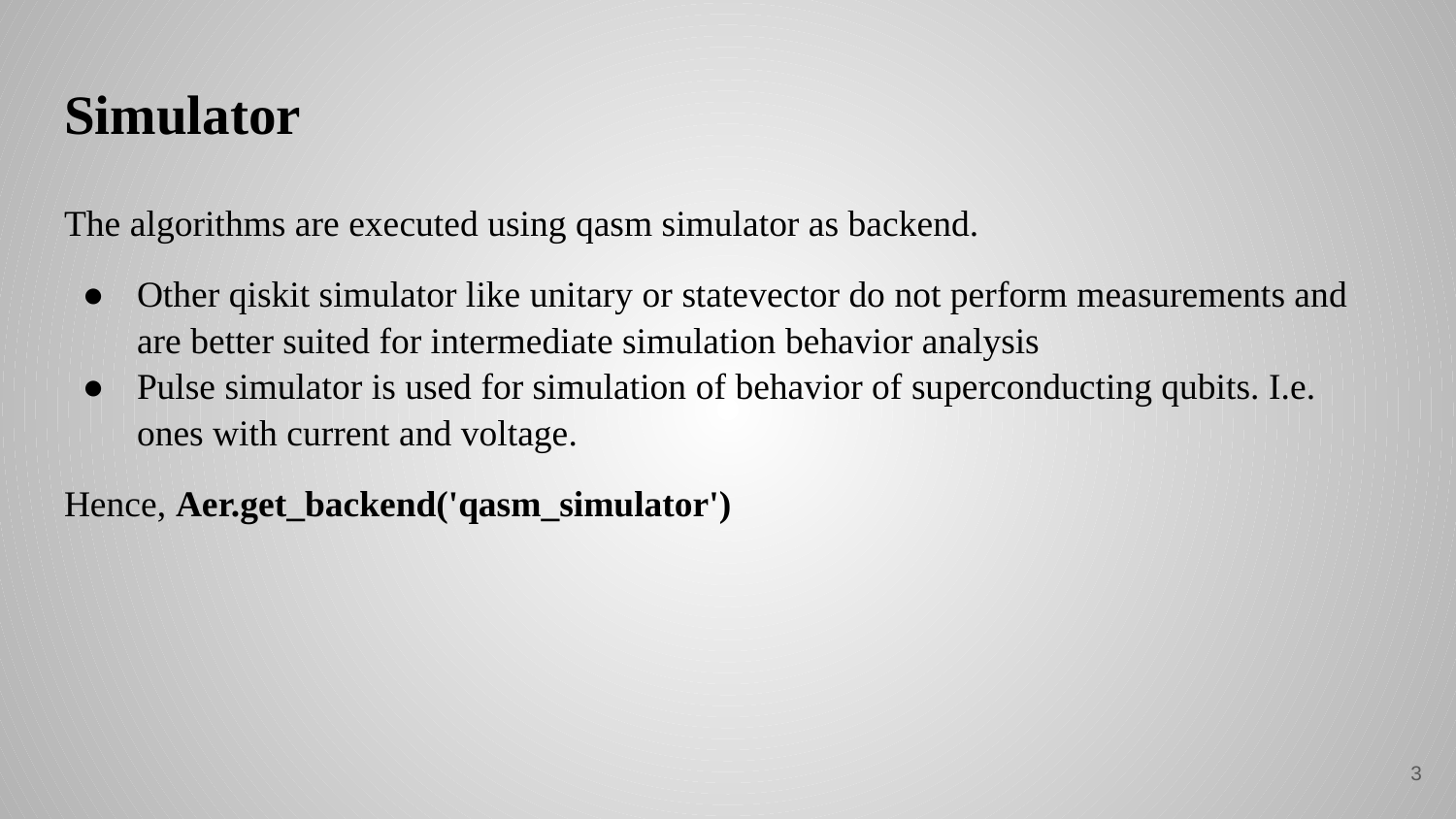

# Simulator
The algorithms are executed using qasm simulator as backend.
Other qiskit simulator like unitary or statevector do not perform measurements and are better suited for intermediate simulation behavior analysis
Pulse simulator is used for simulation of behavior of superconducting qubits. I.e. ones with current and voltage.
Hence, Aer.get_backend('qasm_simulator')
3